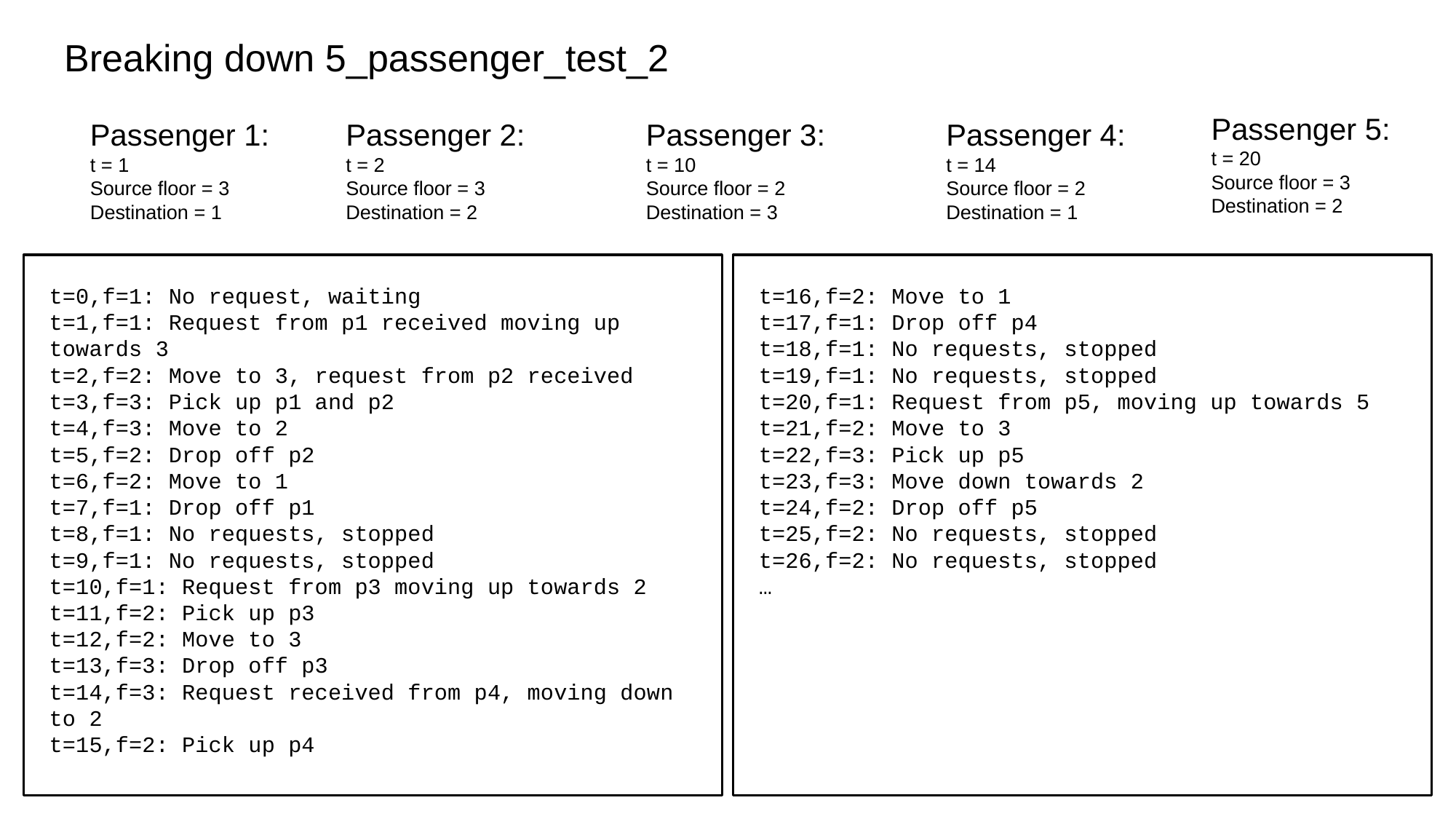

# Breaking down 5_passenger_test_2
Passenger 5:
t = 20
Source floor = 3
Destination = 2
Passenger 1:
t = 1
Source floor = 3
Destination = 1
Passenger 2:
t = 2
Source floor = 3
Destination = 2
Passenger 3:
t = 10
Source floor = 2
Destination = 3
Passenger 4:
t = 14
Source floor = 2
Destination = 1

t=0,f=1: No request, waiting
t=1,f=1: Request from p1 received moving up towards 3
t=2,f=2: Move to 3, request from p2 received
t=3,f=3: Pick up p1 and p2
t=4,f=3: Move to 2
t=5,f=2: Drop off p2
t=6,f=2: Move to 1
t=7,f=1: Drop off p1
t=8,f=1: No requests, stopped
t=9,f=1: No requests, stopped
t=10,f=1: Request from p3 moving up towards 2
t=11,f=2: Pick up p3
t=12,f=2: Move to 3
t=13,f=3: Drop off p3
t=14,f=3: Request received from p4, moving down to 2
t=15,f=2: Pick up p4
t=16,f=2: Move to 1
t=17,f=1: Drop off p4
t=18,f=1: No requests, stopped
t=19,f=1: No requests, stopped
t=20,f=1: Request from p5, moving up towards 5
t=21,f=2: Move to 3
t=22,f=3: Pick up p5
t=23,f=3: Move down towards 2
t=24,f=2: Drop off p5
t=25,f=2: No requests, stopped
t=26,f=2: No requests, stopped
…